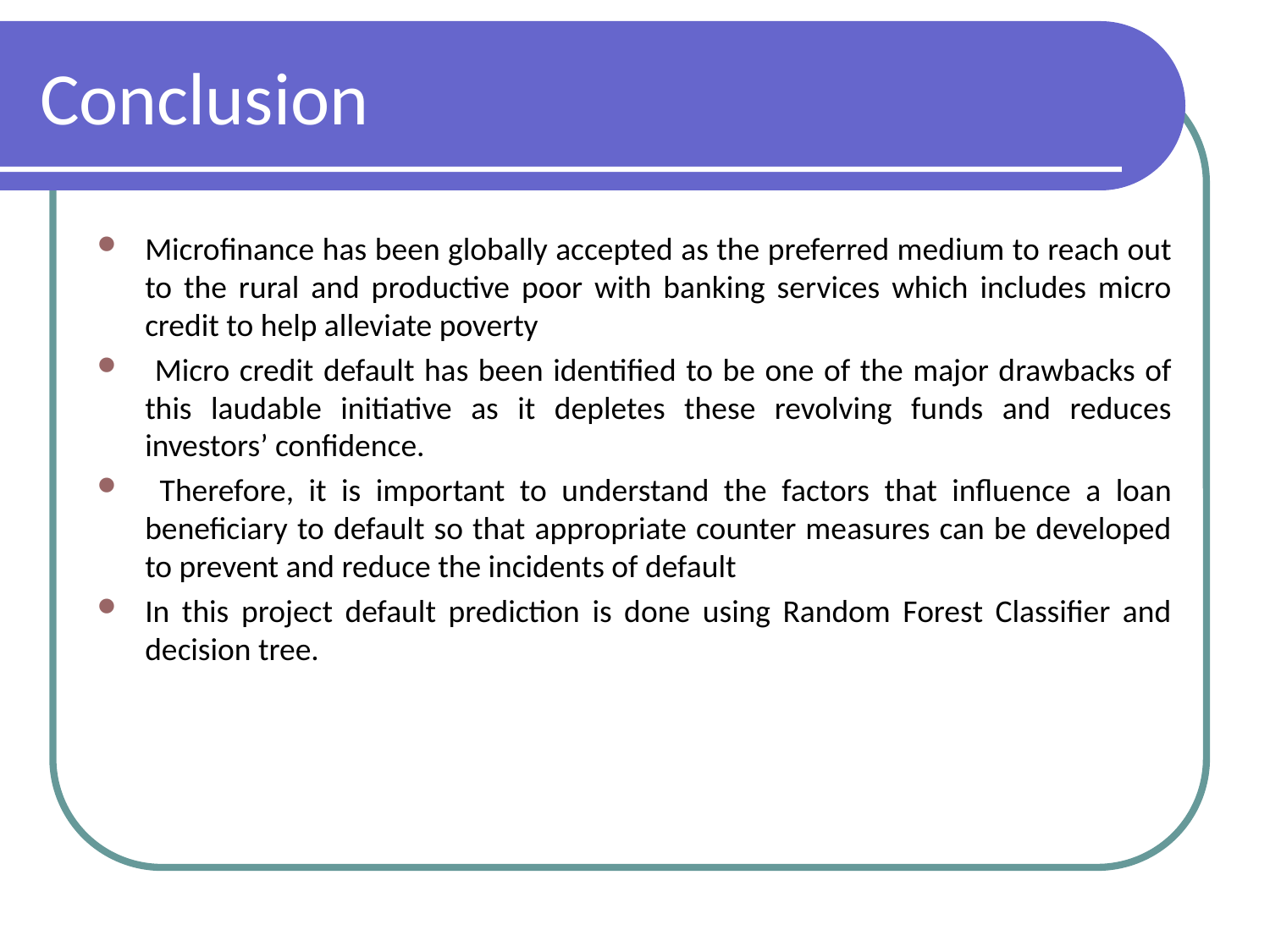

# Conclusion
Microfinance has been globally accepted as the preferred medium to reach out to the rural and productive poor with banking services which includes micro credit to help alleviate poverty
 Micro credit default has been identified to be one of the major drawbacks of this laudable initiative as it depletes these revolving funds and reduces investors’ confidence.
 Therefore, it is important to understand the factors that influence a loan beneficiary to default so that appropriate counter measures can be developed to prevent and reduce the incidents of default
In this project default prediction is done using Random Forest Classifier and decision tree.